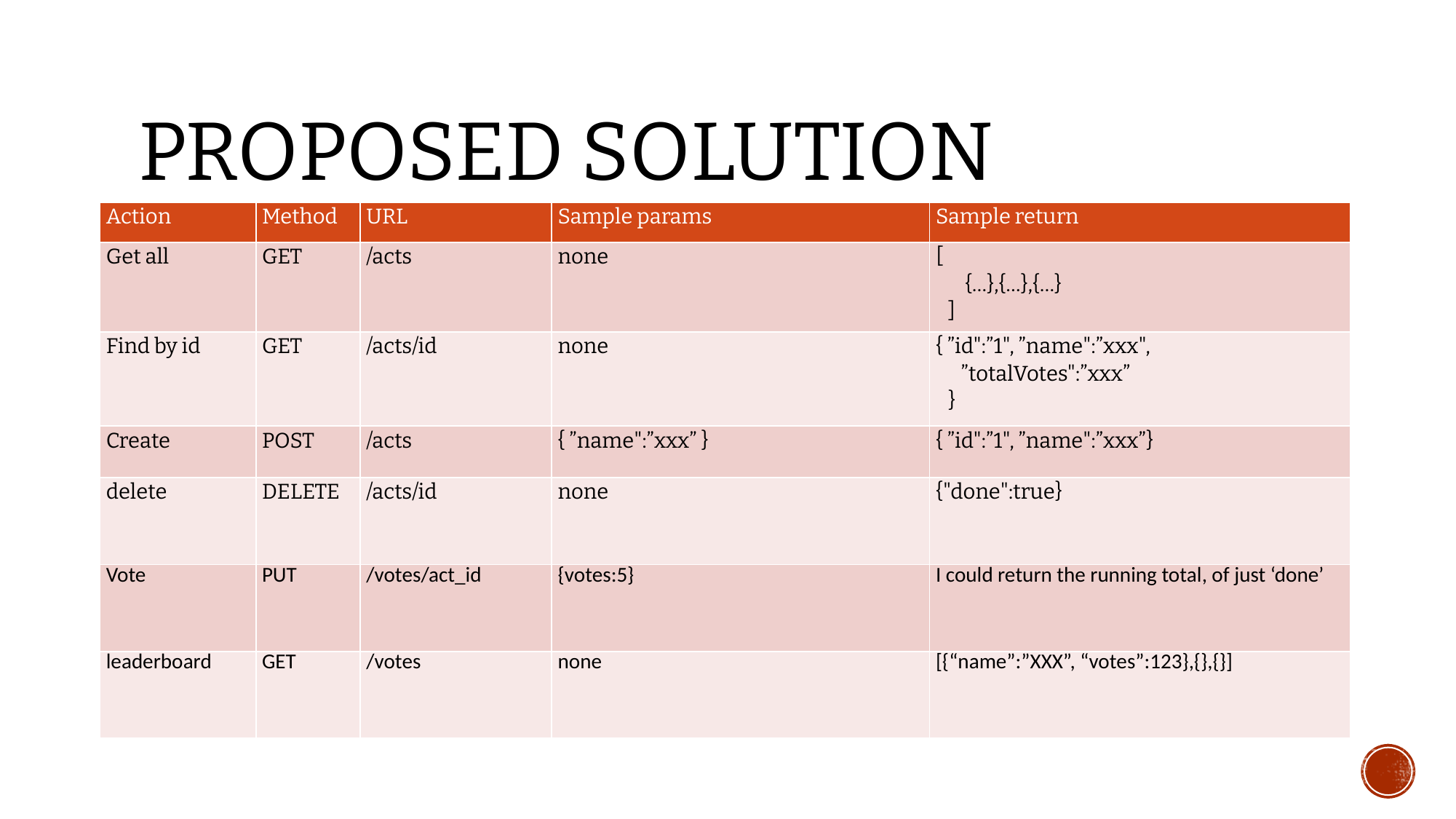

# Proposed Solution
| Action | Method | URL | Sample params | Sample return |
| --- | --- | --- | --- | --- |
| Get all | GET | /acts | none | [ {…},{…},{…} ] |
| Find by id | GET | /acts/id | none | { ”id":”1", ”name":”xxx", ”totalVotes":”xxx” } |
| Create | POST | /acts | { ”name":”xxx” } | { ”id":”1", ”name":”xxx”} |
| delete | DELETE | /acts/id | none | {"done":true} |
| Vote | PUT | /votes/act\_id | {votes:5} | I could return the running total, of just ‘done’ |
| leaderboard | GET | /votes | none | [{“name”:”XXX”, “votes”:123},{},{}] |